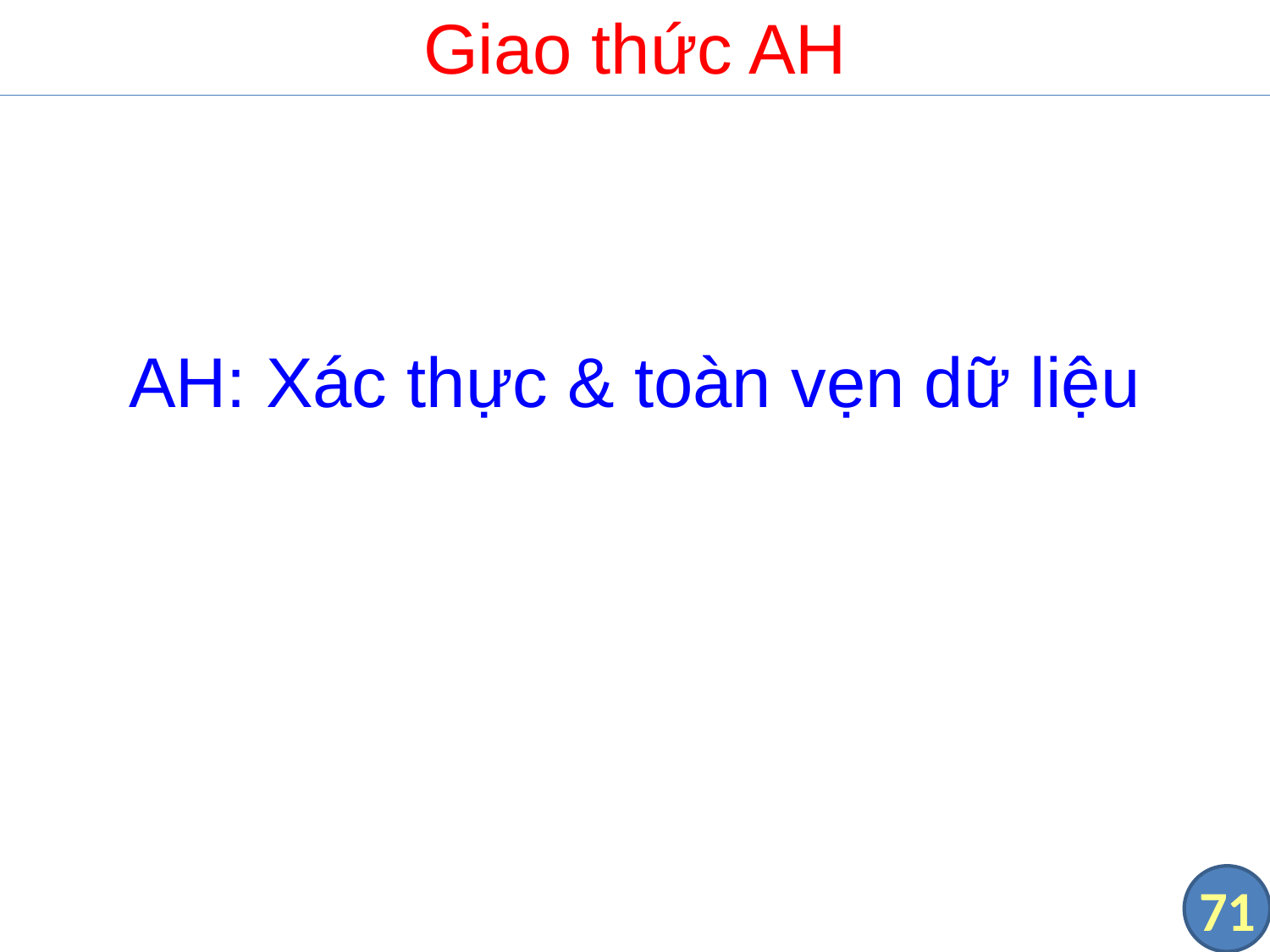

# Giao thức AH

AH: Xác thực & toàn vẹn dữ liệu
71